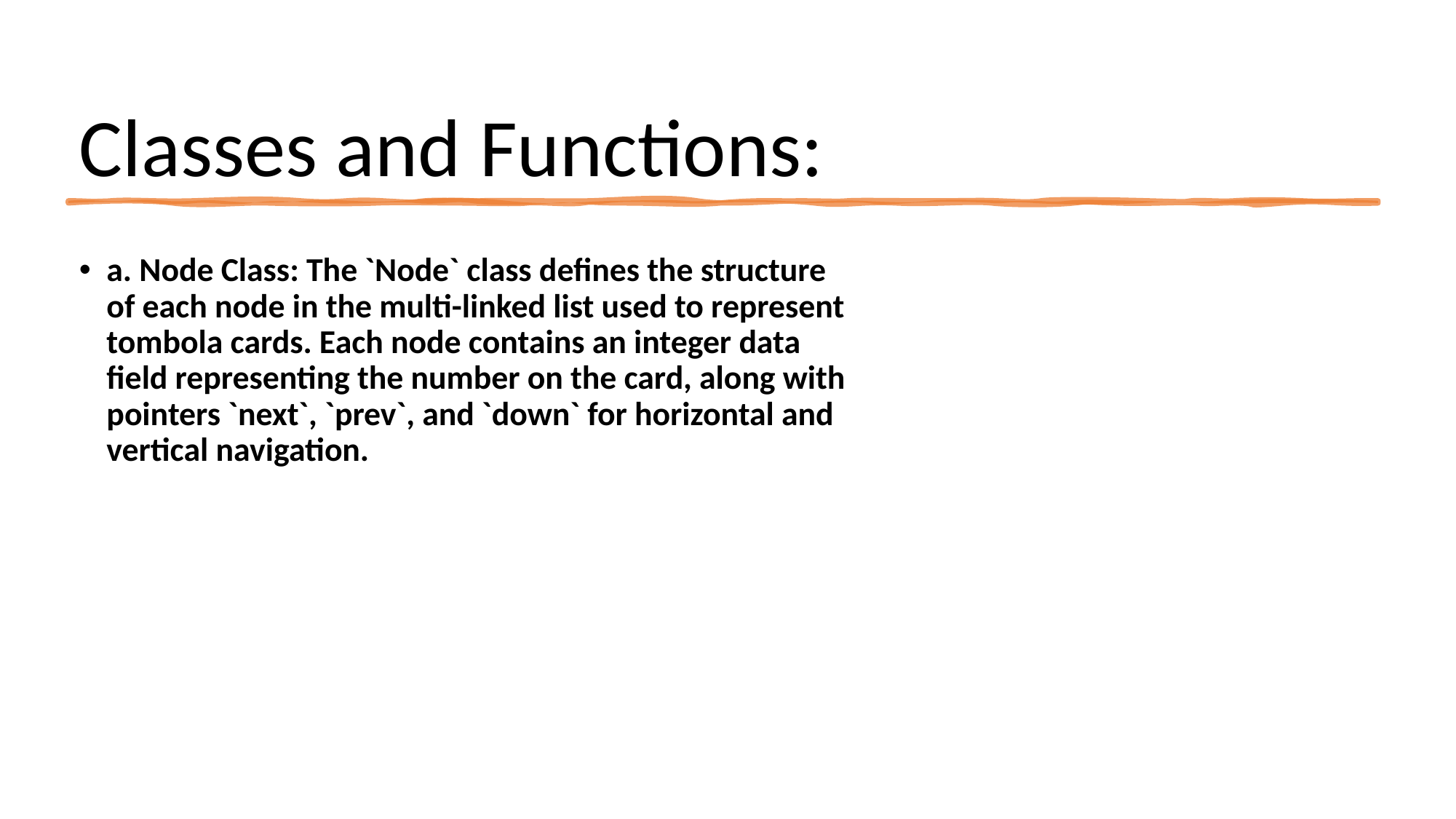

# Classes and Functions:

a. Node Class: The `Node` class defines the structure of each node in the multi-linked list used to represent tombola cards. Each node contains an integer data field representing the number on the card, along with pointers `next`, `prev`, and `down` for horizontal and vertical navigation.